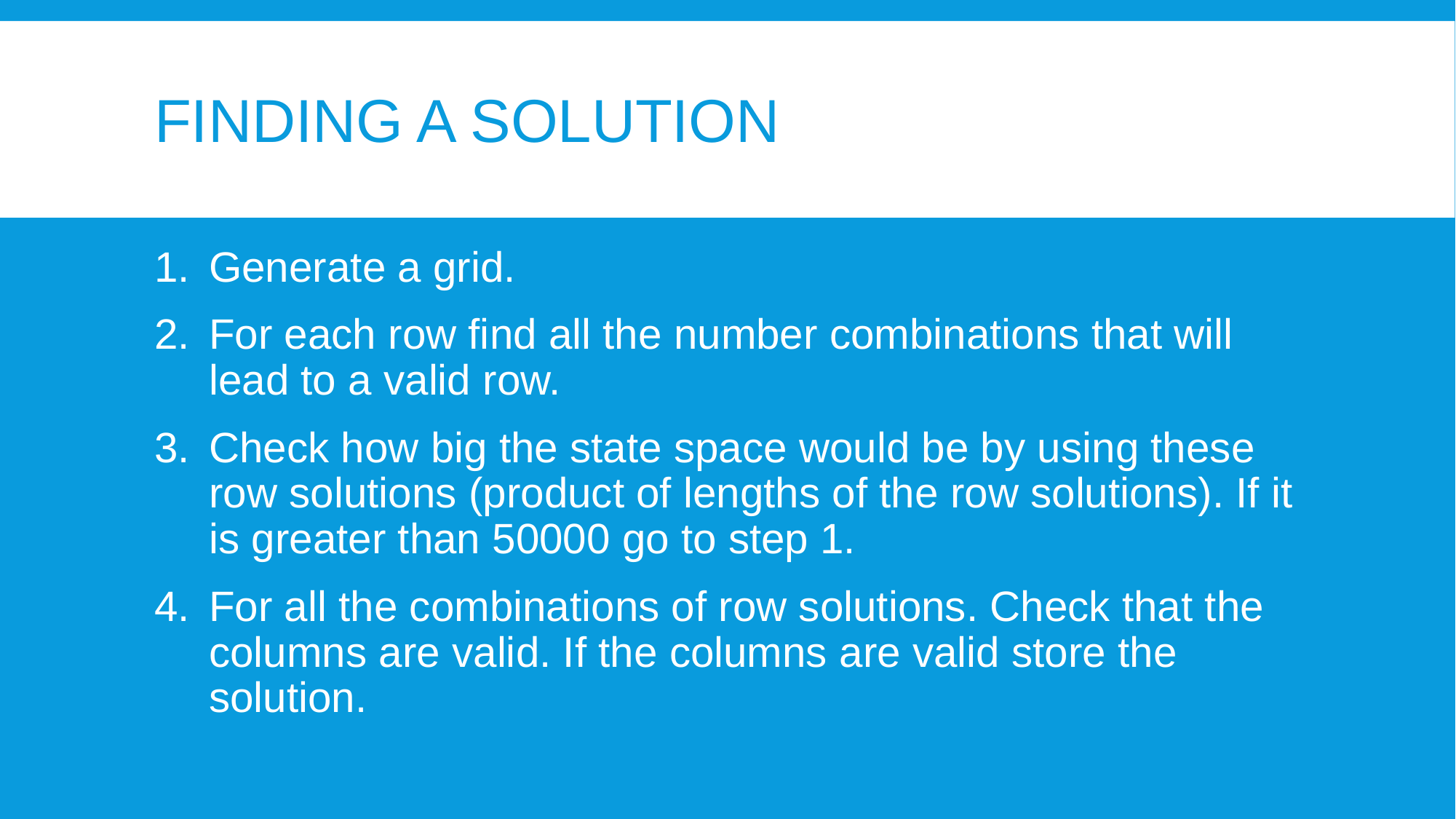

# Finding A Solution
Generate a grid.
For each row find all the number combinations that will lead to a valid row.
Check how big the state space would be by using these row solutions (product of lengths of the row solutions). If it is greater than 50000 go to step 1.
For all the combinations of row solutions. Check that the columns are valid. If the columns are valid store the solution.